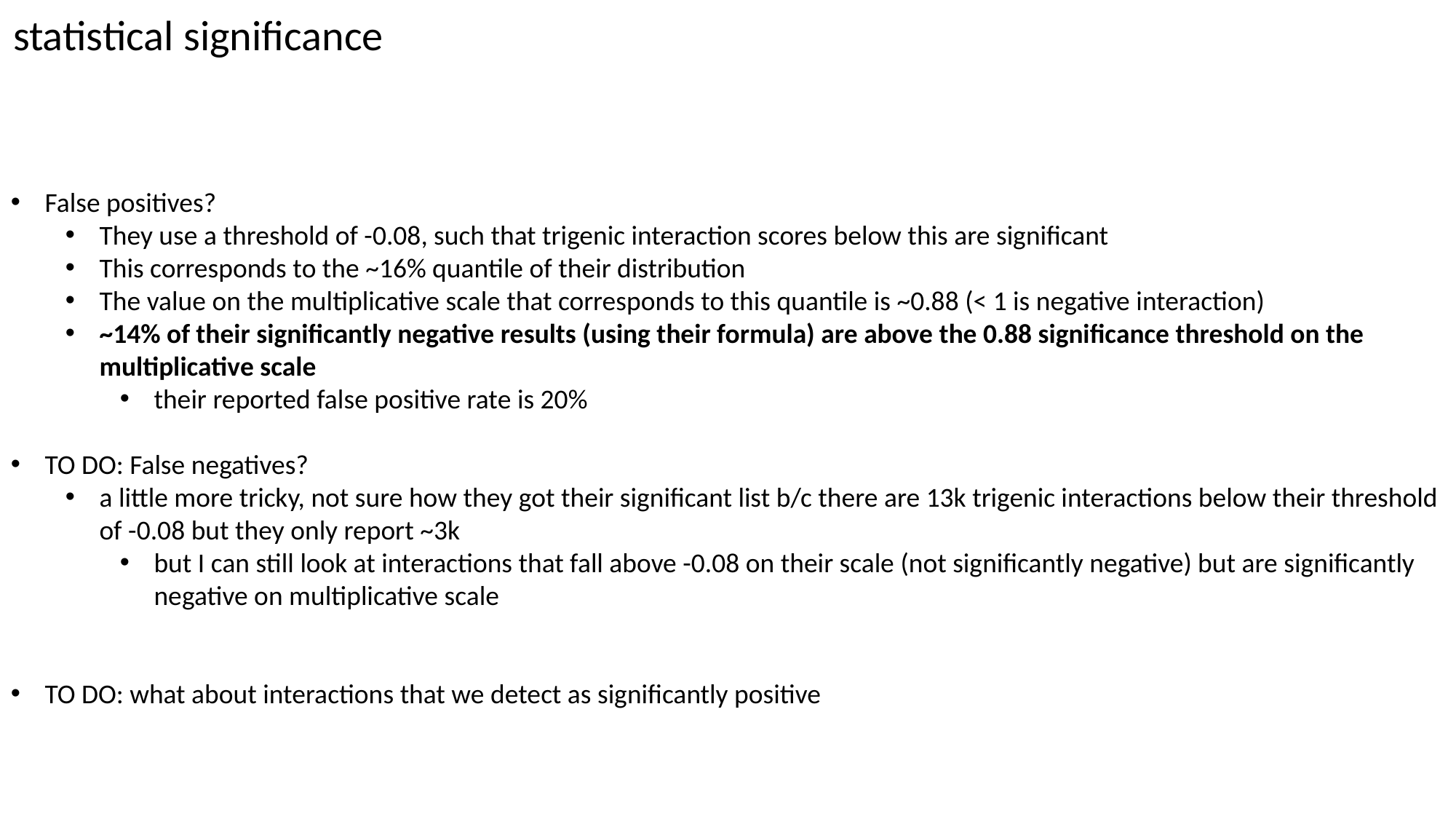

statistical significance
False positives?
They use a threshold of -0.08, such that trigenic interaction scores below this are significant
This corresponds to the ~16% quantile of their distribution
The value on the multiplicative scale that corresponds to this quantile is ~0.88 (< 1 is negative interaction)
~14% of their significantly negative results (using their formula) are above the 0.88 significance threshold on the multiplicative scale
their reported false positive rate is 20%

TO DO: False negatives?
a little more tricky, not sure how they got their significant list b/c there are 13k trigenic interactions below their threshold of -0.08 but they only report ~3k
but I can still look at interactions that fall above -0.08 on their scale (not significantly negative) but are significantly negative on multiplicative scale

TO DO: what about interactions that we detect as significantly positive